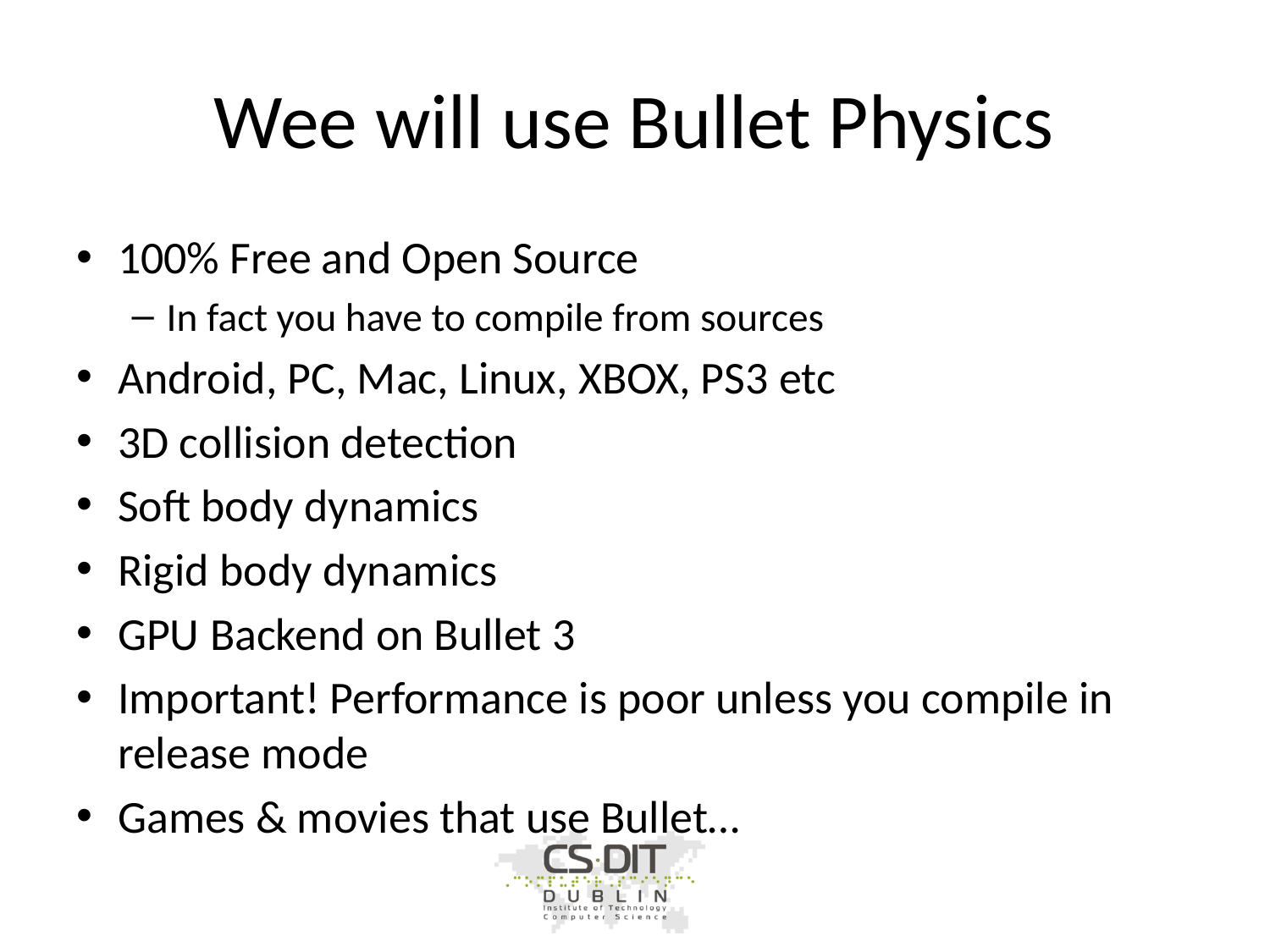

# Wee will use Bullet Physics
100% Free and Open Source
In fact you have to compile from sources
Android, PC, Mac, Linux, XBOX, PS3 etc
3D collision detection
Soft body dynamics
Rigid body dynamics
GPU Backend on Bullet 3
Important! Performance is poor unless you compile in release mode
Games & movies that use Bullet…